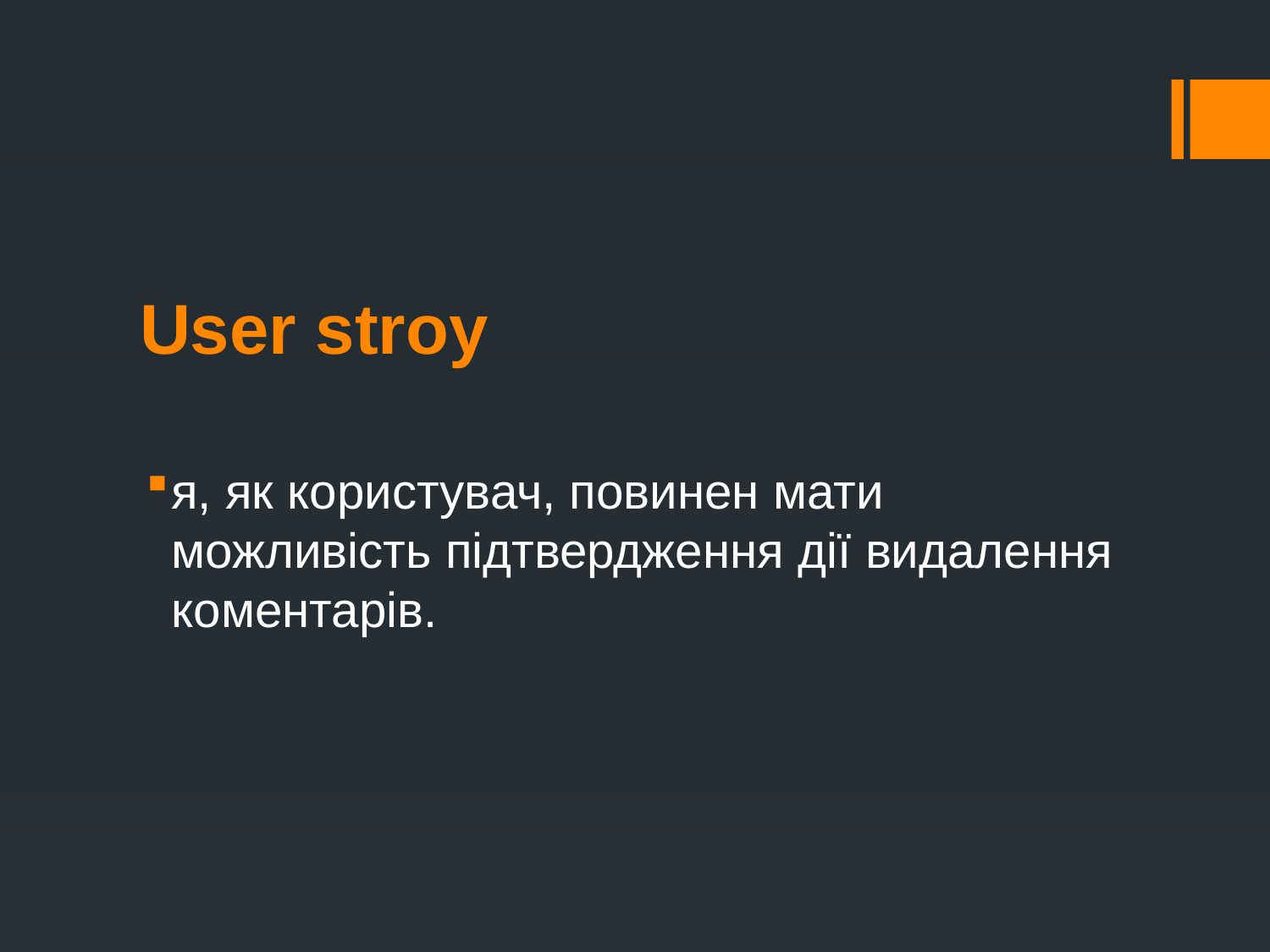

# User stroy

я, як користувач, повинен мати можливість підтвердження дії видалення коментарів.